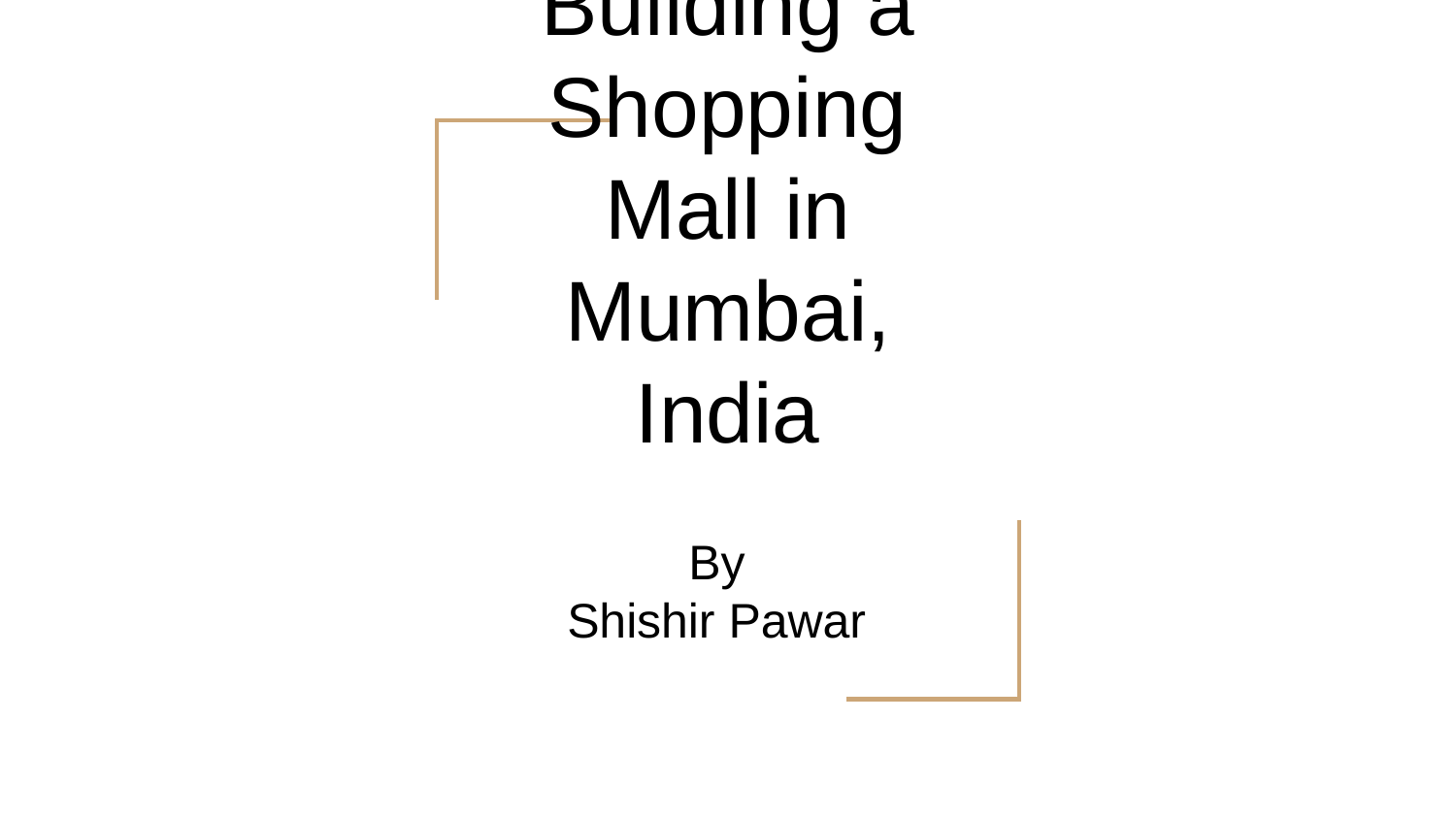

# Building a Shopping Mall in Mumbai, India
By
Shishir Pawar